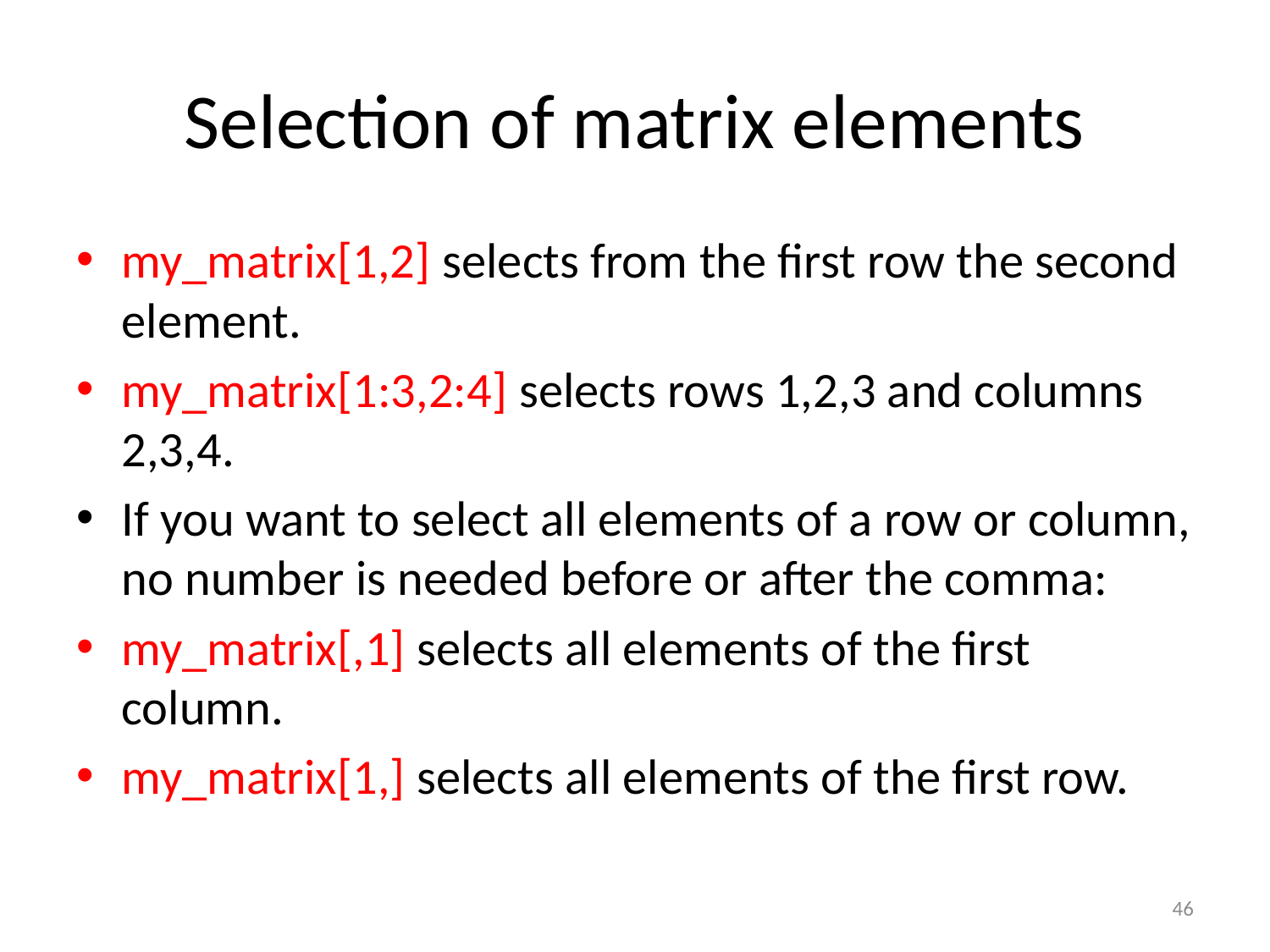

# Selection of matrix elements
my_matrix[1,2] selects from the first row the second element.
my_matrix[1:3,2:4] selects rows 1,2,3 and columns 2,3,4.
If you want to select all elements of a row or column, no number is needed before or after the comma:
my_matrix[,1] selects all elements of the first column.
my_matrix[1,] selects all elements of the first row.

46